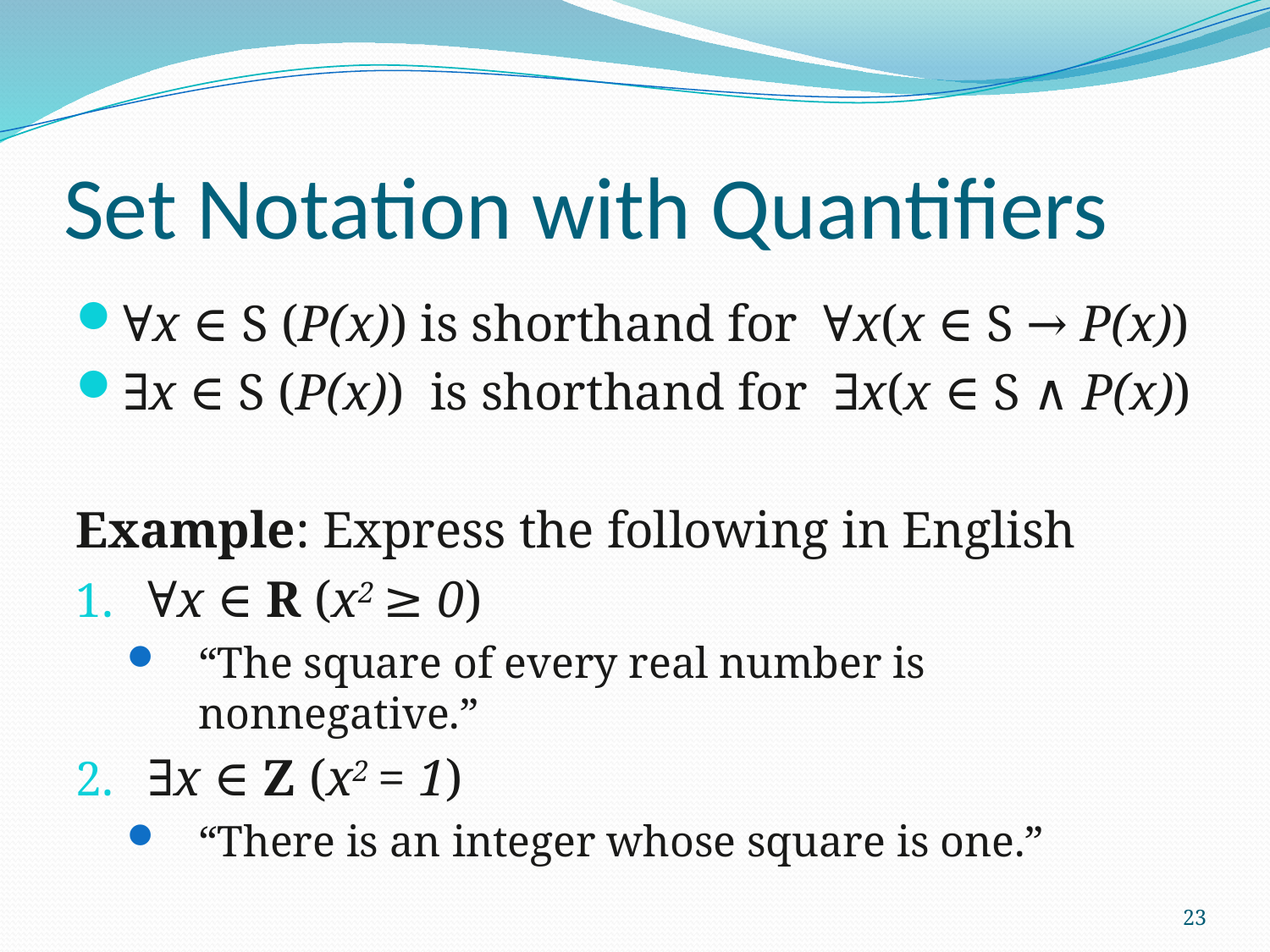

# Set Notation with Quantifiers
∀x ∈ S (P(x)) is shorthand for  ∀x(x ∈ S → P(x))
∃x ∈ S (P(x))  is shorthand for  ∃x(x ∈ S ∧ P(x))

Example: Express the following in English
∀x ∈ R (x2 ≥ 0)
“The square of every real number is nonnegative.”
∃x ∈ Z (x2 = 1)
“There is an integer whose square is one.”
23